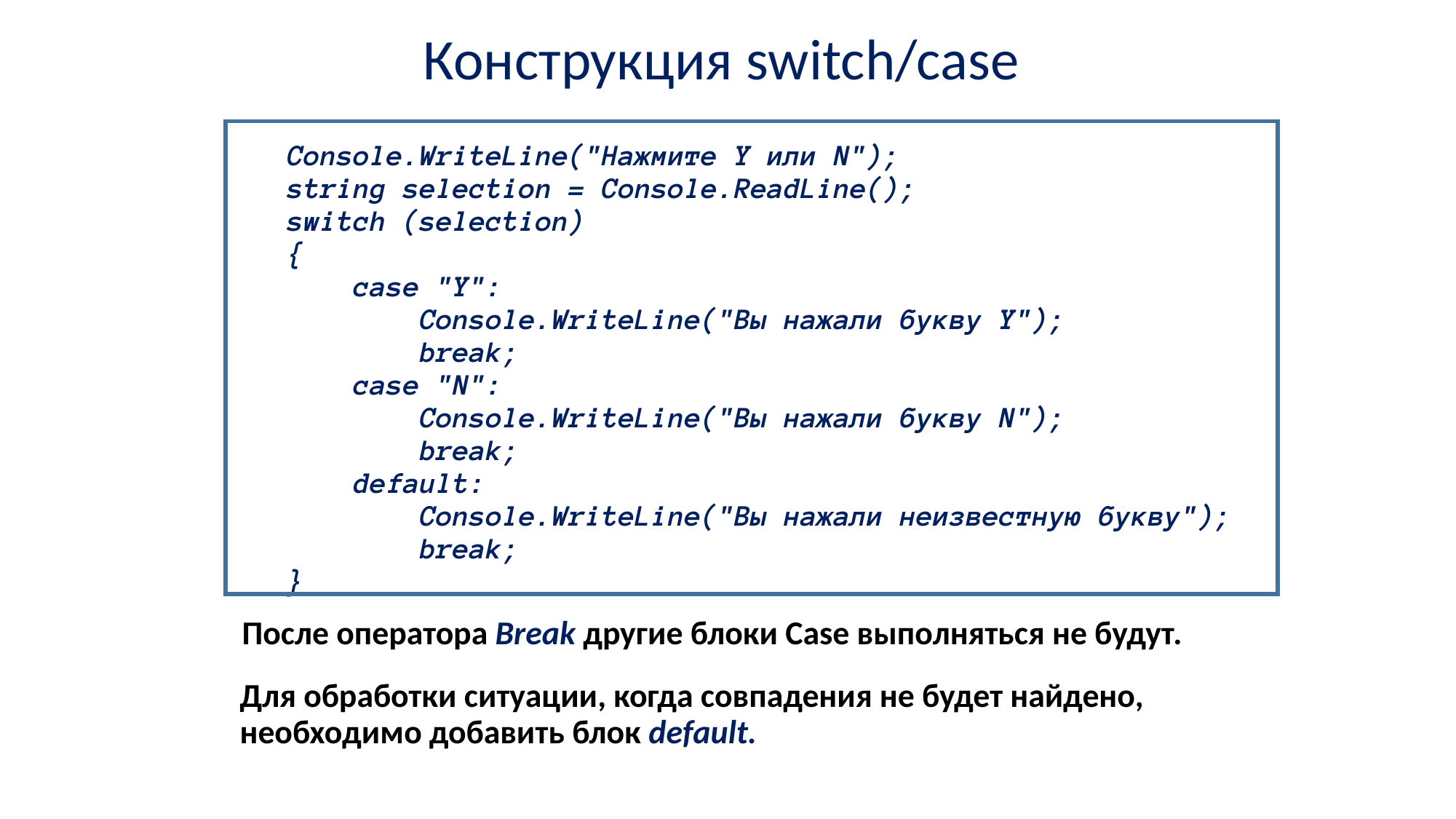

# Конструкция switch/case

Console.WriteLine("Нажмите Y или N");
string selection = Console.ReadLine();
switch (selection)
{
    case "Y":
        Console.WriteLine("Вы нажали букву Y");
        break;
    case "N":
        Console.WriteLine("Вы нажали букву N");
        break;
    default:
        Console.WriteLine("Вы нажали неизвестную букву");
        break;
}

После оператора Break другие блоки Case выполняться не будут.
Для обработки ситуации, когда совпадения не будет найдено, необходимо добавить блок default.